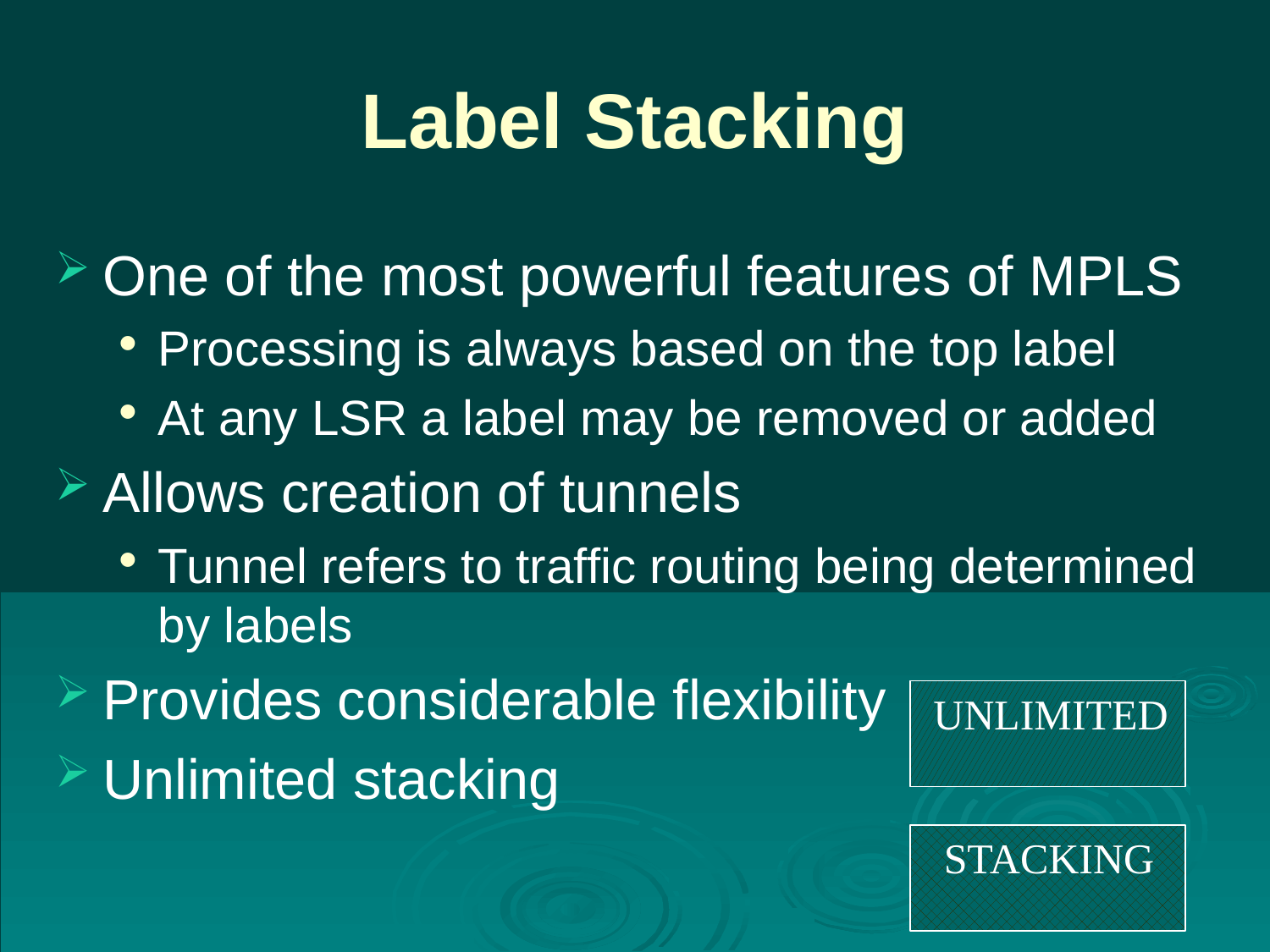

# Label Stacking
One of the most powerful features of MPLS
Processing is always based on the top label
At any LSR a label may be removed or added
Allows creation of tunnels
Tunnel refers to traffic routing being determined by labels
Provides considerable flexibility
Unlimited stacking
 UNLIMITED
  STACKING